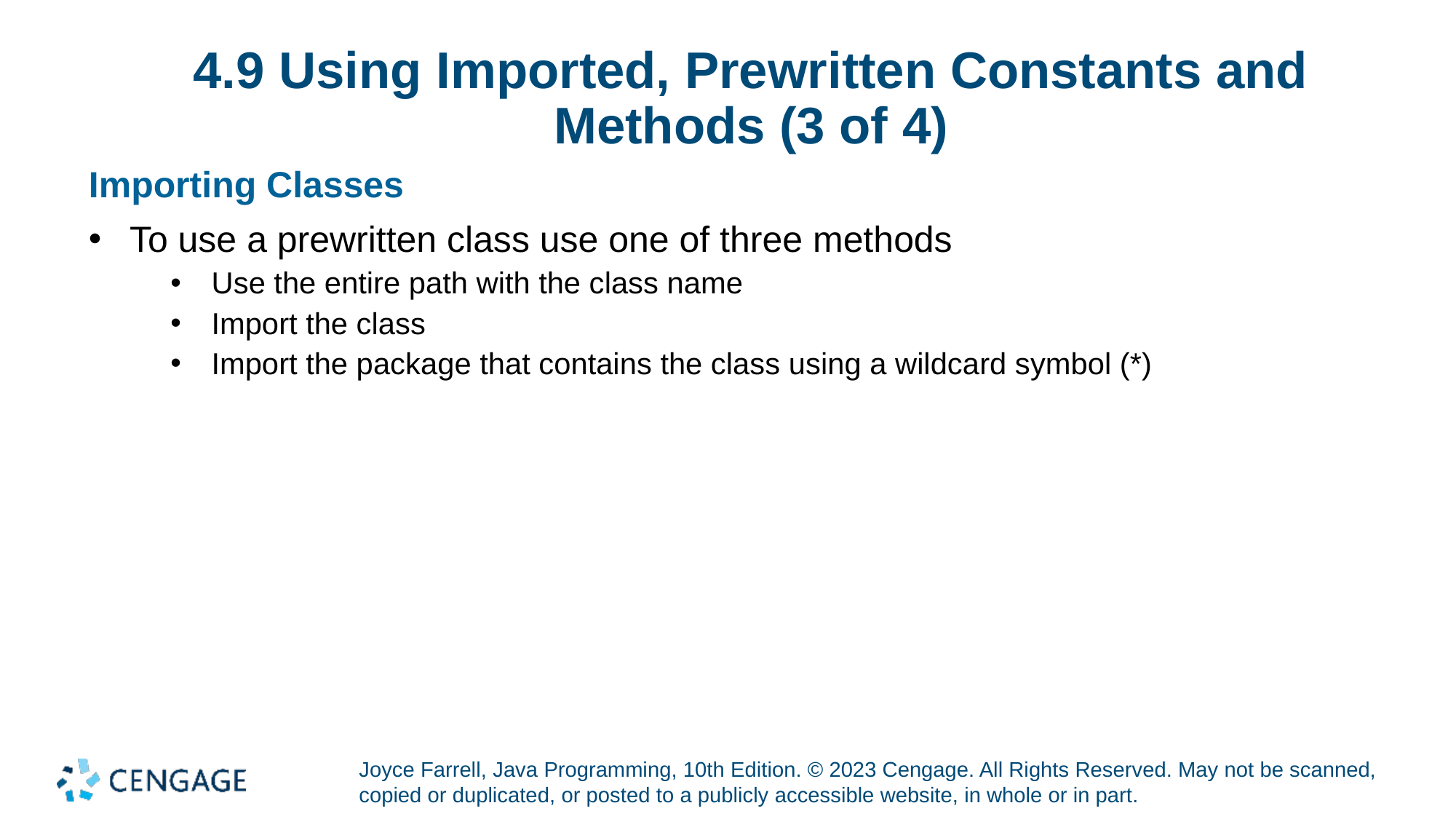

# 4.9 Using Imported, Prewritten Constants and Methods (3 of 4)
Importing Classes
To use a prewritten class use one of three methods
Use the entire path with the class name
Import the class
Import the package that contains the class using a wildcard symbol (*)